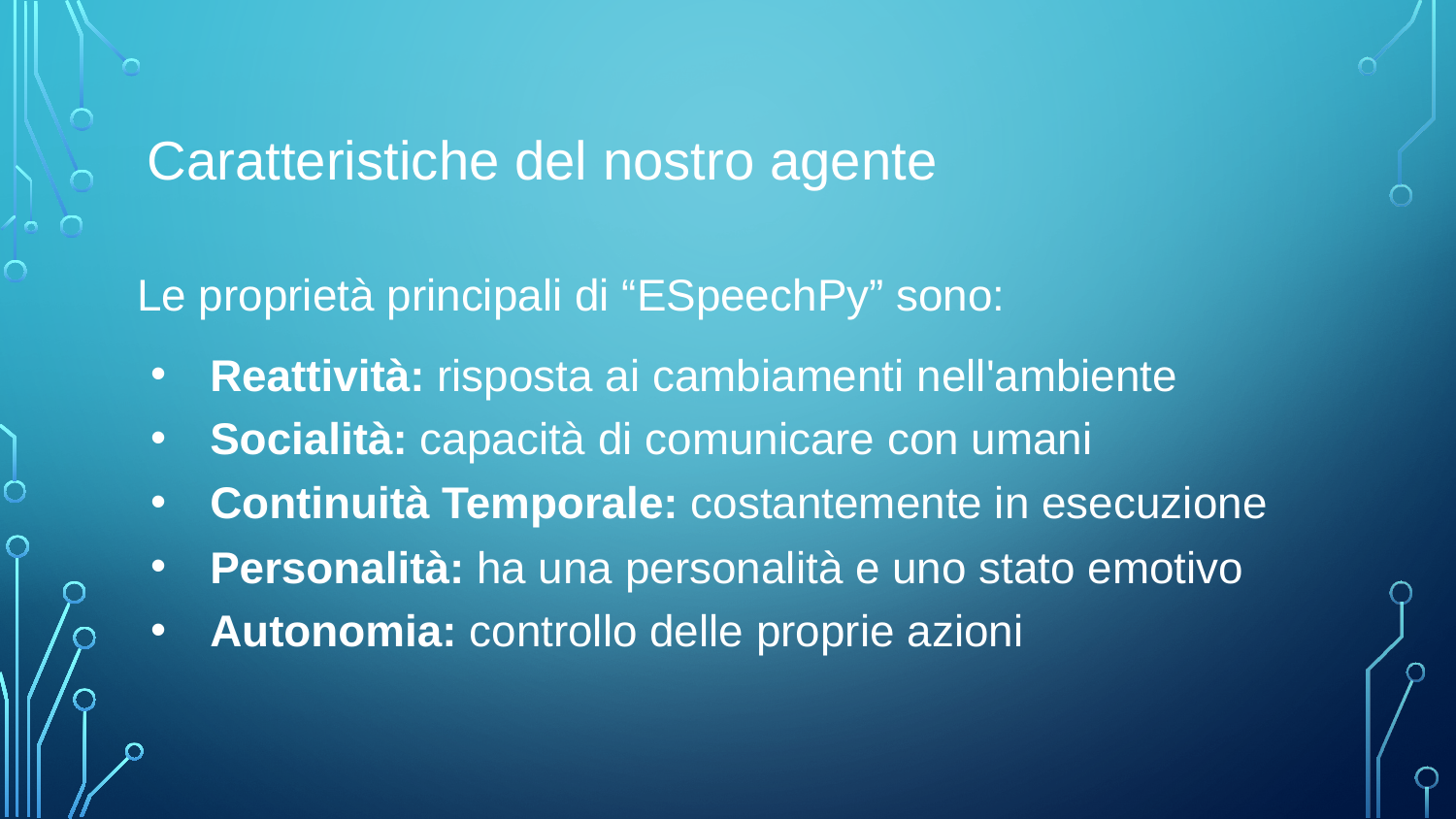

# Caratteristiche del nostro agente
Le proprietà principali di “ESpeechPy” sono:
Reattività: risposta ai cambiamenti nell'ambiente
Socialità: capacità di comunicare con umani
Continuità Temporale: costantemente in esecuzione
Personalità: ha una personalità e uno stato emotivo
Autonomia: controllo delle proprie azioni